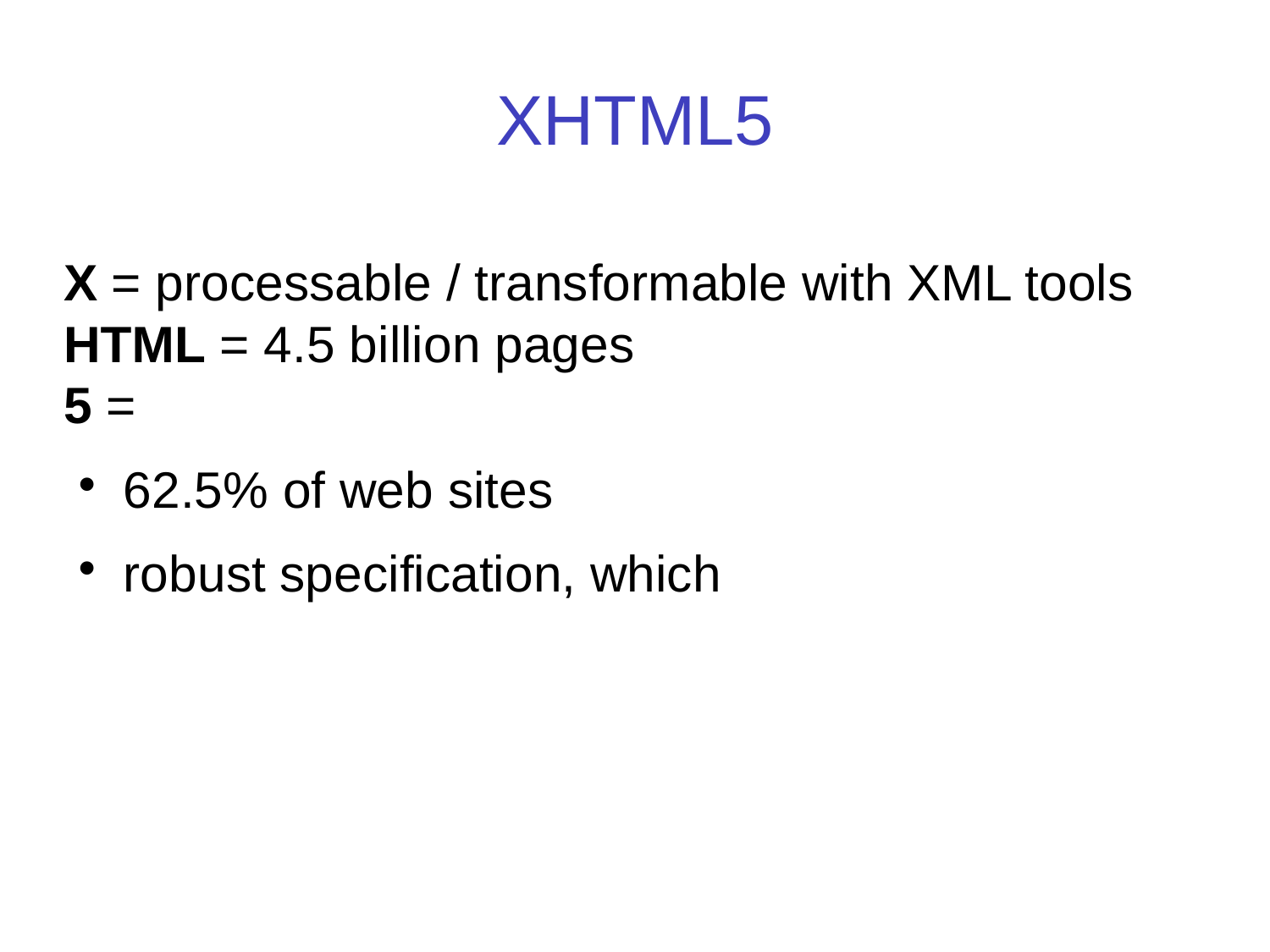

XHTML5
X = processable / transformable with XML tools
HTML = 4.5 billion pages
5 =
62.5% of web sites
robust specification, which